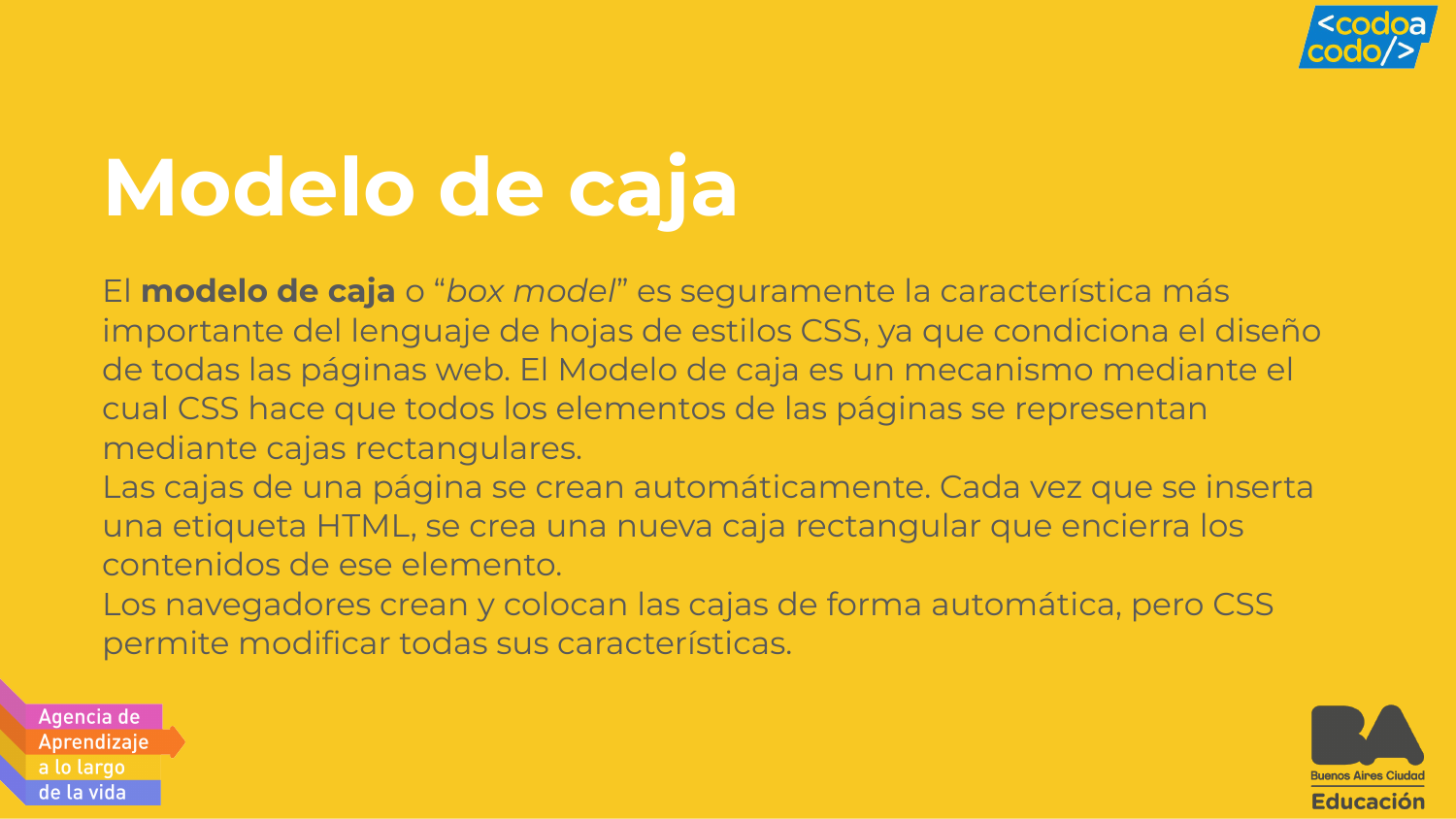

# Modelo de caja
El modelo de caja o “box model” es seguramente la característica más importante del lenguaje de hojas de estilos CSS, ya que condiciona el diseño de todas las páginas web. El Modelo de caja es un mecanismo mediante el cual CSS hace que todos los elementos de las páginas se representan mediante cajas rectangulares.
Las cajas de una página se crean automáticamente. Cada vez que se inserta una etiqueta HTML, se crea una nueva caja rectangular que encierra los contenidos de ese elemento.
Los navegadores crean y colocan las cajas de forma automática, pero CSS permite modificar todas sus características.